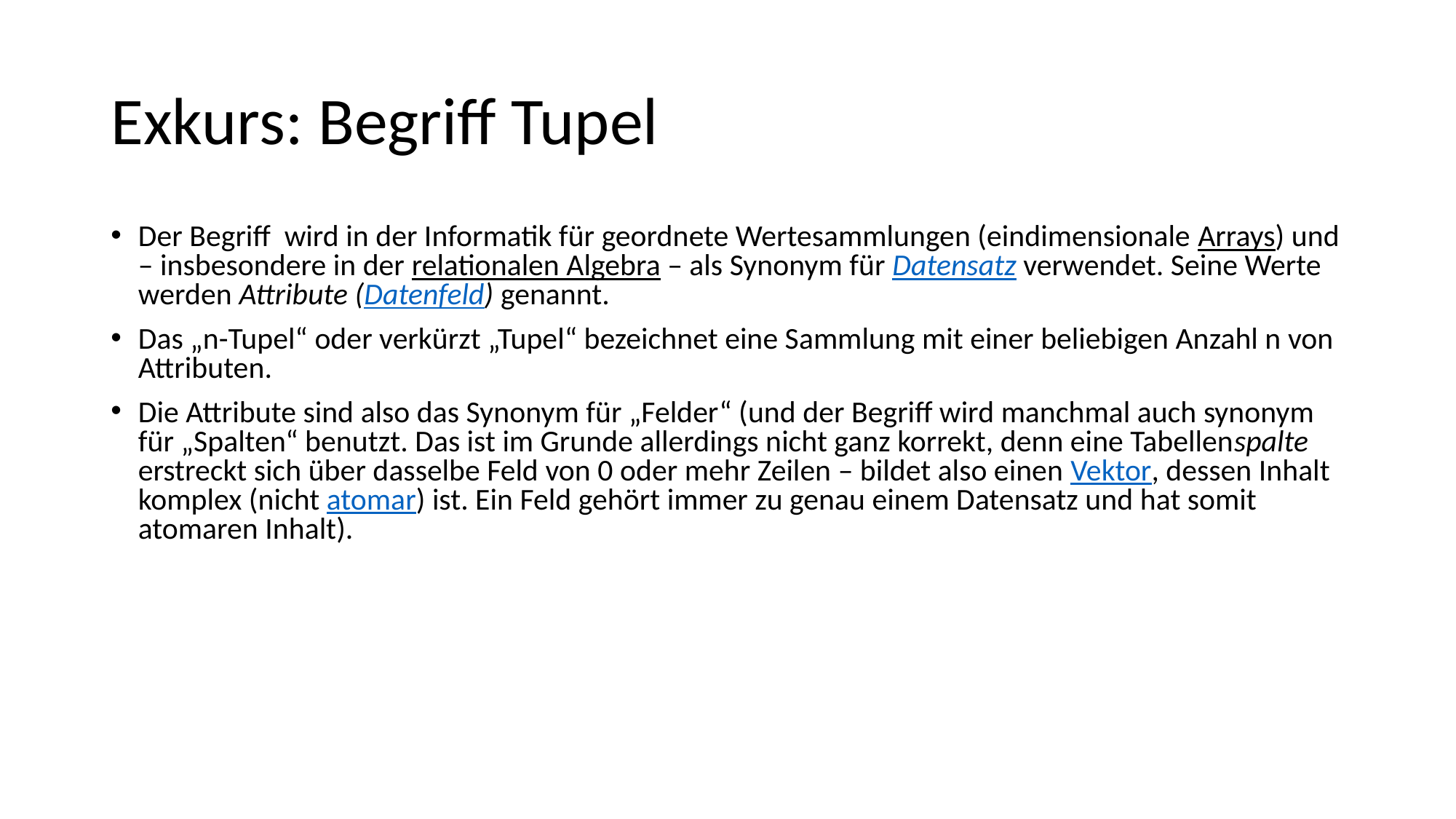

# Exkurs: Begriff Tupel
Der Begriff  wird in der Informatik für geordnete Wertesammlungen (eindimensionale Arrays) und – insbesondere in der relationalen Algebra – als Synonym für Datensatz verwendet. Seine Werte werden Attribute (Datenfeld) genannt.
Das „n-Tupel“ oder verkürzt „Tupel“ bezeichnet eine Sammlung mit einer beliebigen Anzahl n von Attributen.
Die Attribute sind also das Synonym für „Felder“ (und der Begriff wird manchmal auch synonym für „Spalten“ benutzt. Das ist im Grunde allerdings nicht ganz korrekt, denn eine Tabellenspalte erstreckt sich über dasselbe Feld von 0 oder mehr Zeilen – bildet also einen Vektor, dessen Inhalt komplex (nicht atomar) ist. Ein Feld gehört immer zu genau einem Datensatz und hat somit atomaren Inhalt).